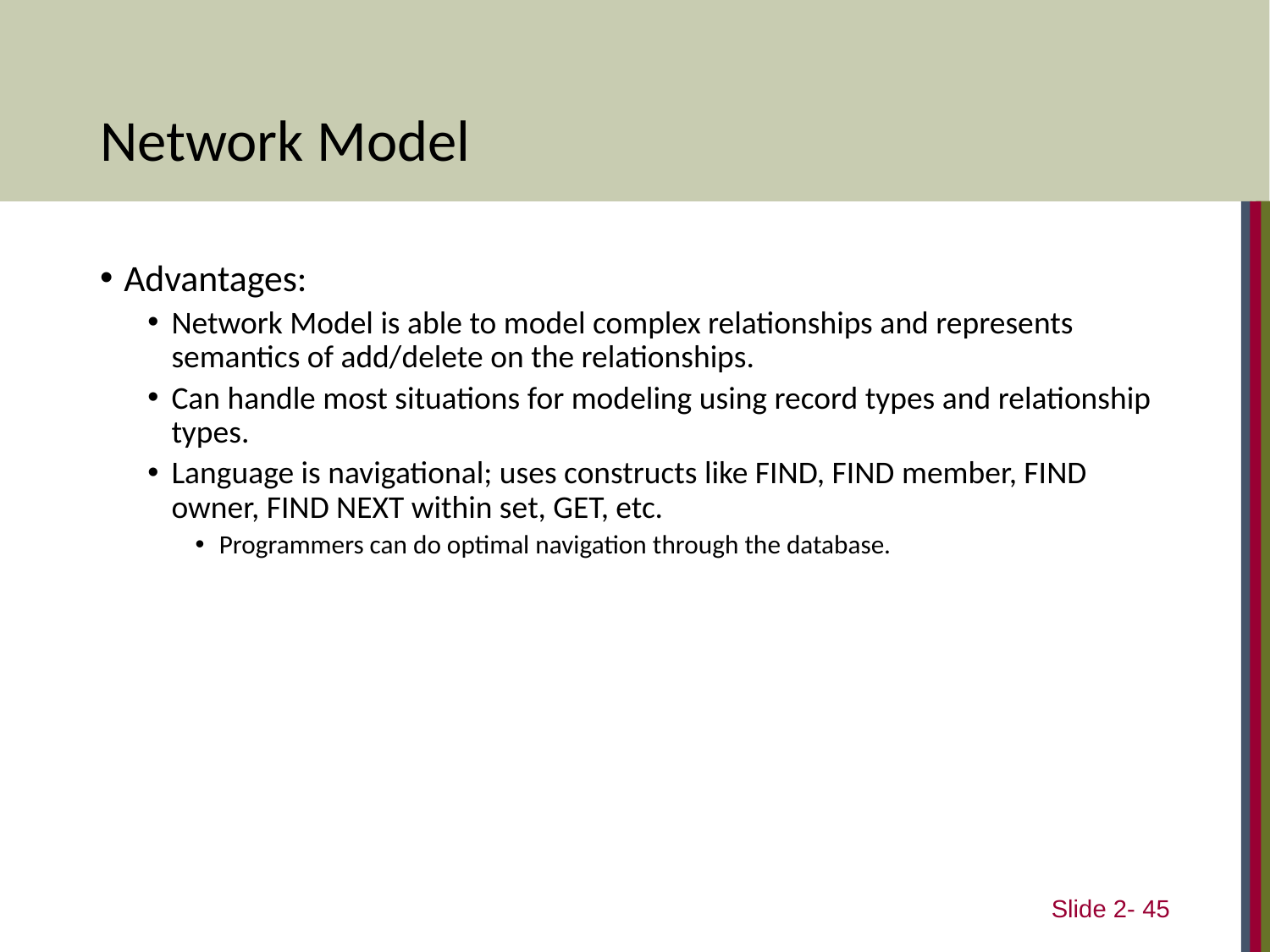

# Network Model
Advantages:
Network Model is able to model complex relationships and represents semantics of add/delete on the relationships.
Can handle most situations for modeling using record types and relationship types.
Language is navigational; uses constructs like FIND, FIND member, FIND owner, FIND NEXT within set, GET, etc.
Programmers can do optimal navigation through the database.
Slide 2- 45